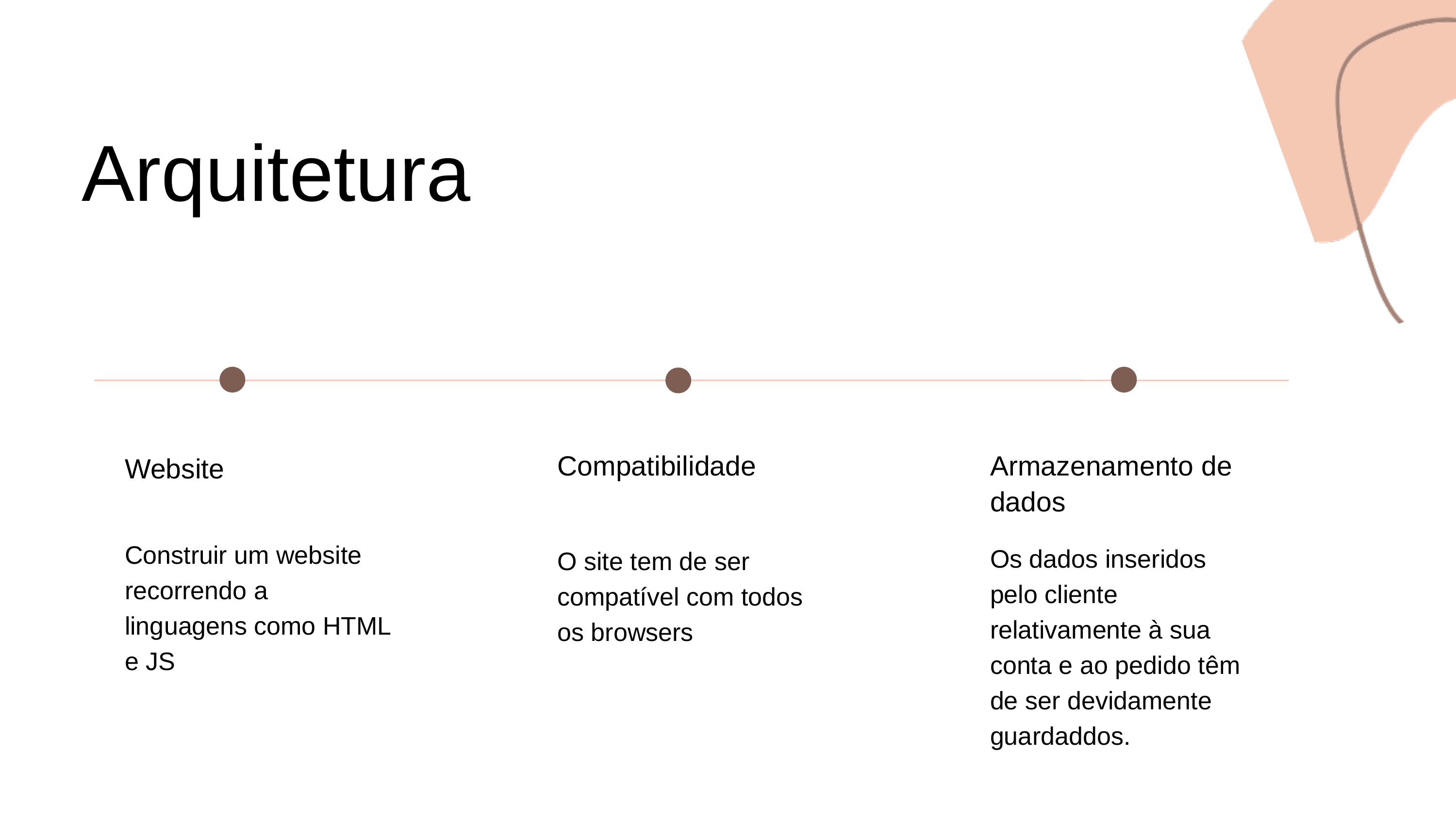

Arquitetura

Compatibilidade
Armazenamento de dados
Website
Construir um website recorrendo a linguagens como HTML e JS
Os dados inseridos pelo cliente relativamente à sua conta e ao pedido têm de ser devidamente guardaddos.
O site tem de ser compatível com todos os browsers